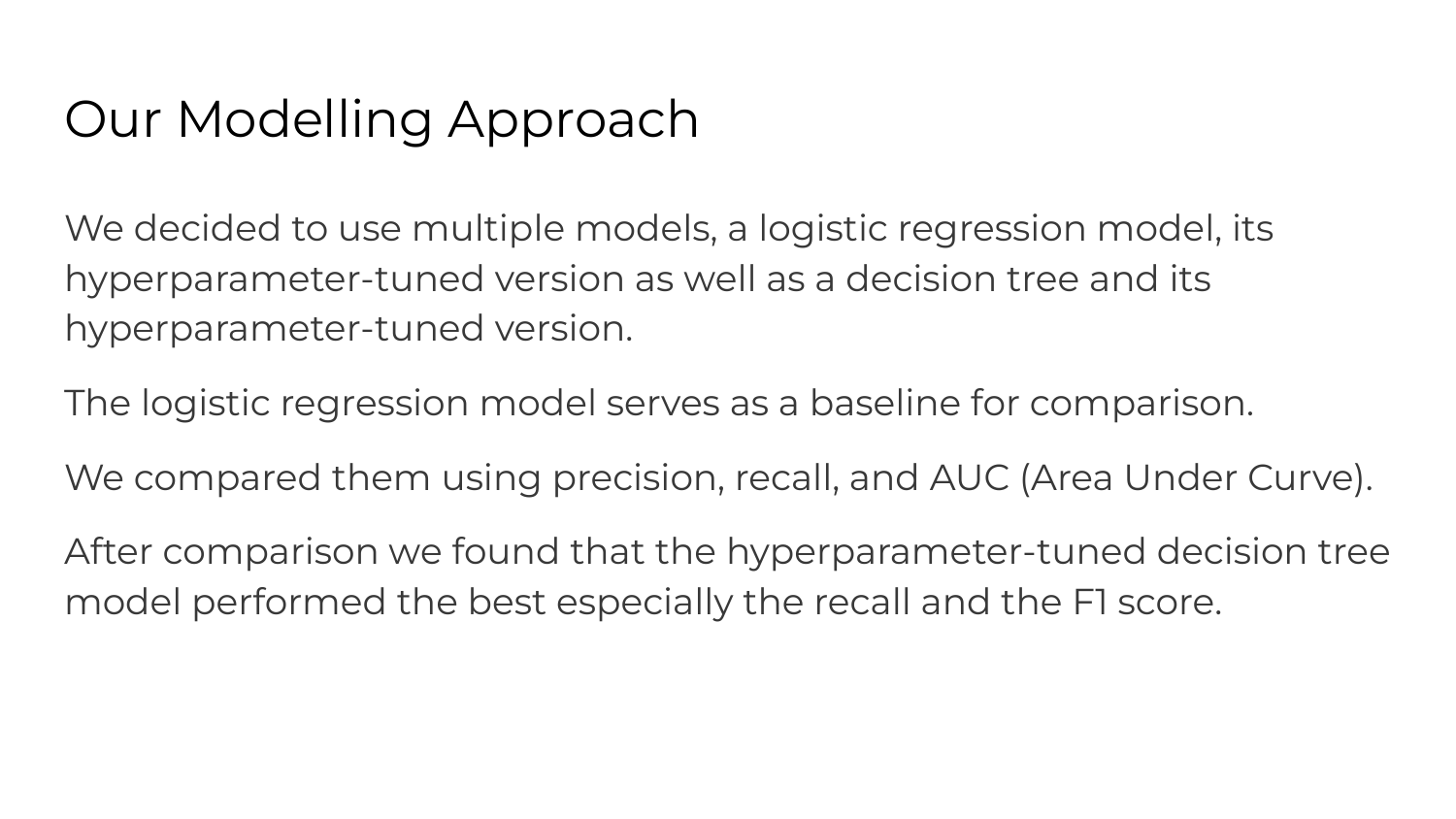

# Our Modelling Approach
We decided to use multiple models, a logistic regression model, its hyperparameter-tuned version as well as a decision tree and its hyperparameter-tuned version.
The logistic regression model serves as a baseline for comparison.
We compared them using precision, recall, and AUC (Area Under Curve).
After comparison we found that the hyperparameter-tuned decision tree model performed the best especially the recall and the F1 score.